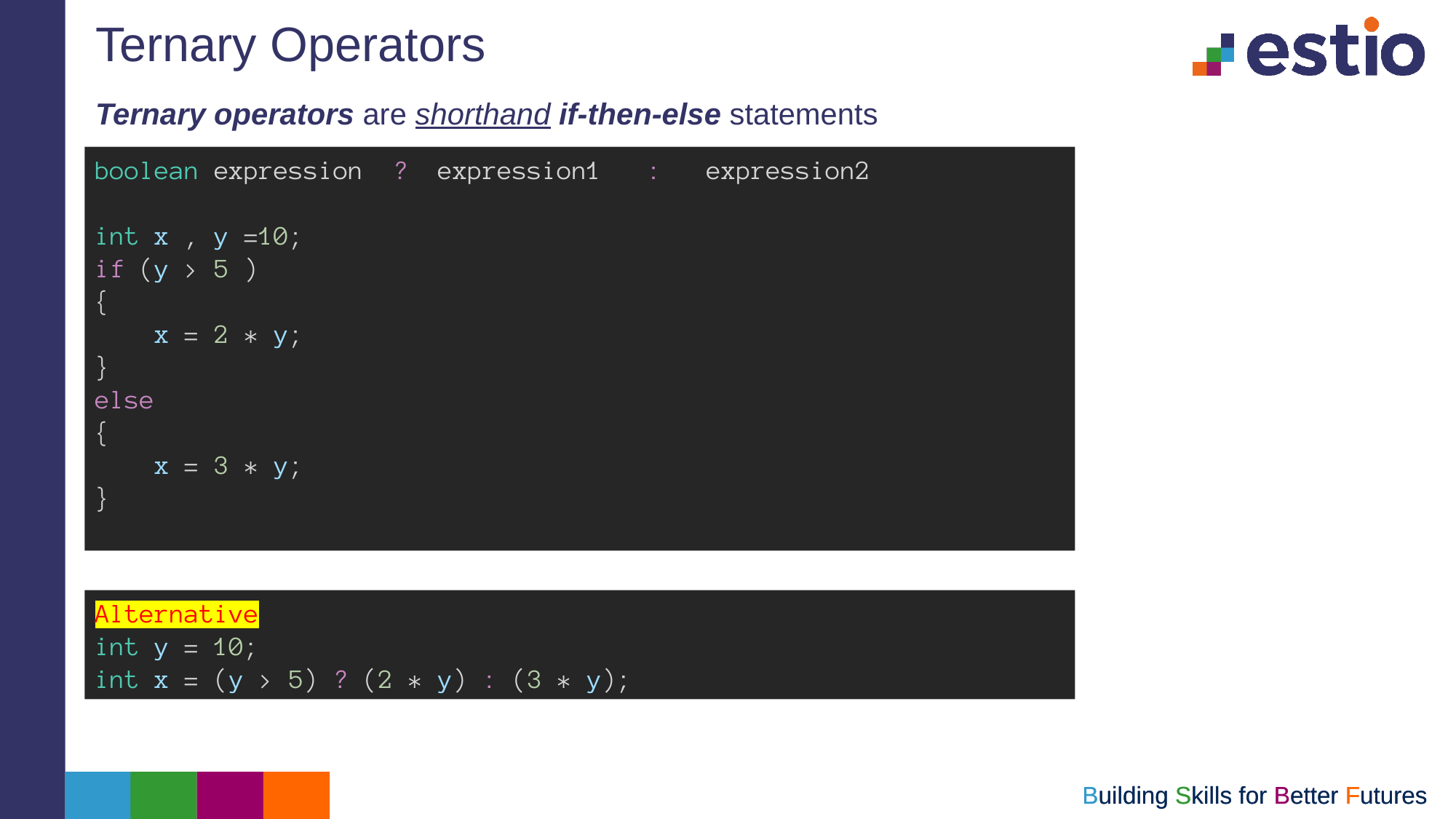

# Ternary Operators
Ternary operators are shorthand if-then-else statements

boolean expression  ?  expression1   :   expression2
int x , y =10;
if (y > 5 )
{
    x = 2 * y;
}
else
{
    x = 3 * y;
}

Alternative
int y = 10;
int x = (y > 5) ? (2 * y) : (3 * y);